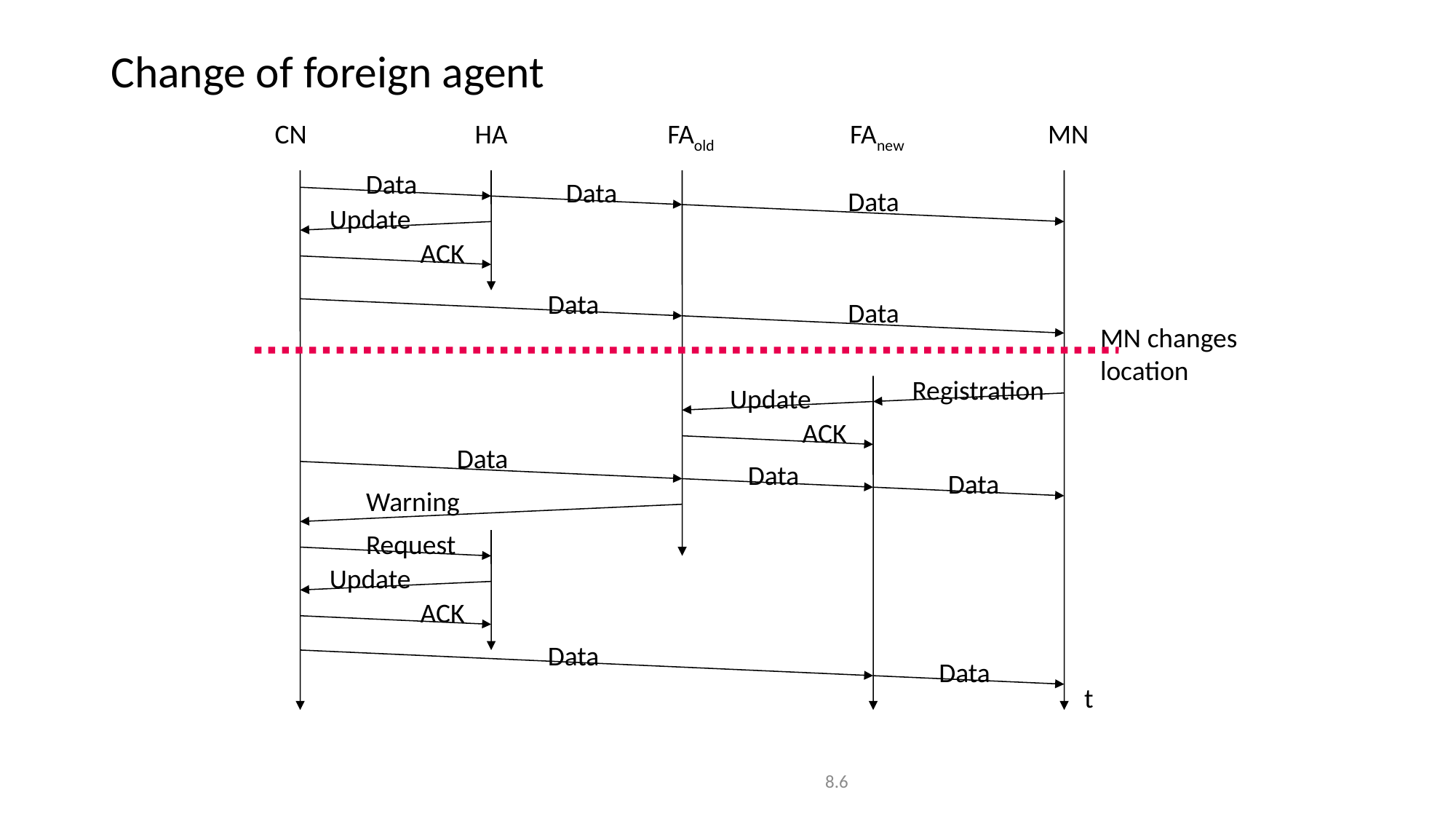

# Change of foreign agent
CN
HA
FAold
FAnew
MN
Data

Data

Data

Update

ACK

Data
Data

MN changes
location

Registration
Update

ACK
Data

Data
Data

Warning

Request

Update

ACK

Data

Data

t
		8.6